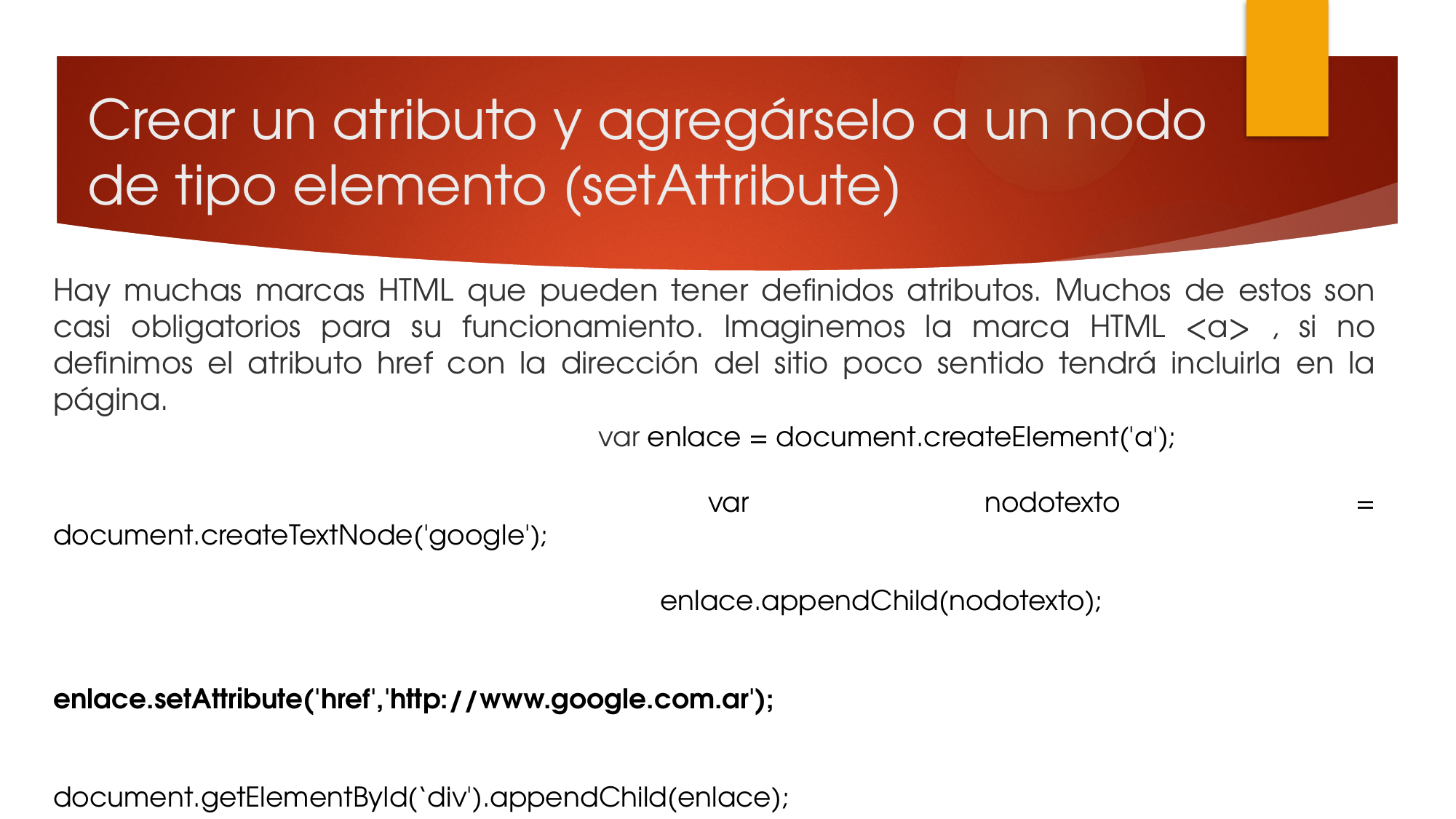

# Crear un atributo y agregárselo a un nodo de tipo elemento (setAttribute)
Hay muchas marcas HTML que pueden tener definidos atributos. Muchos de estos son casi obligatorios para su funcionamiento. Imaginemos la marca HTML <a> , si no definimos el atributo href con la dirección del sitio poco sentido tendrá incluirla en la página.
				             var enlace = document.createElement('a');

						var nodotexto = document.createTextNode('google');

					        enlace.appendChild(nodotexto);

						 enlace.setAttribute('href','http://www.google.com.ar');

						 document.getElementById(‘div').appendChild(enlace);

El primer parámetro es el nombre de la propiedad (en este caso href) y el segundo es el valor que toma la propiedad.